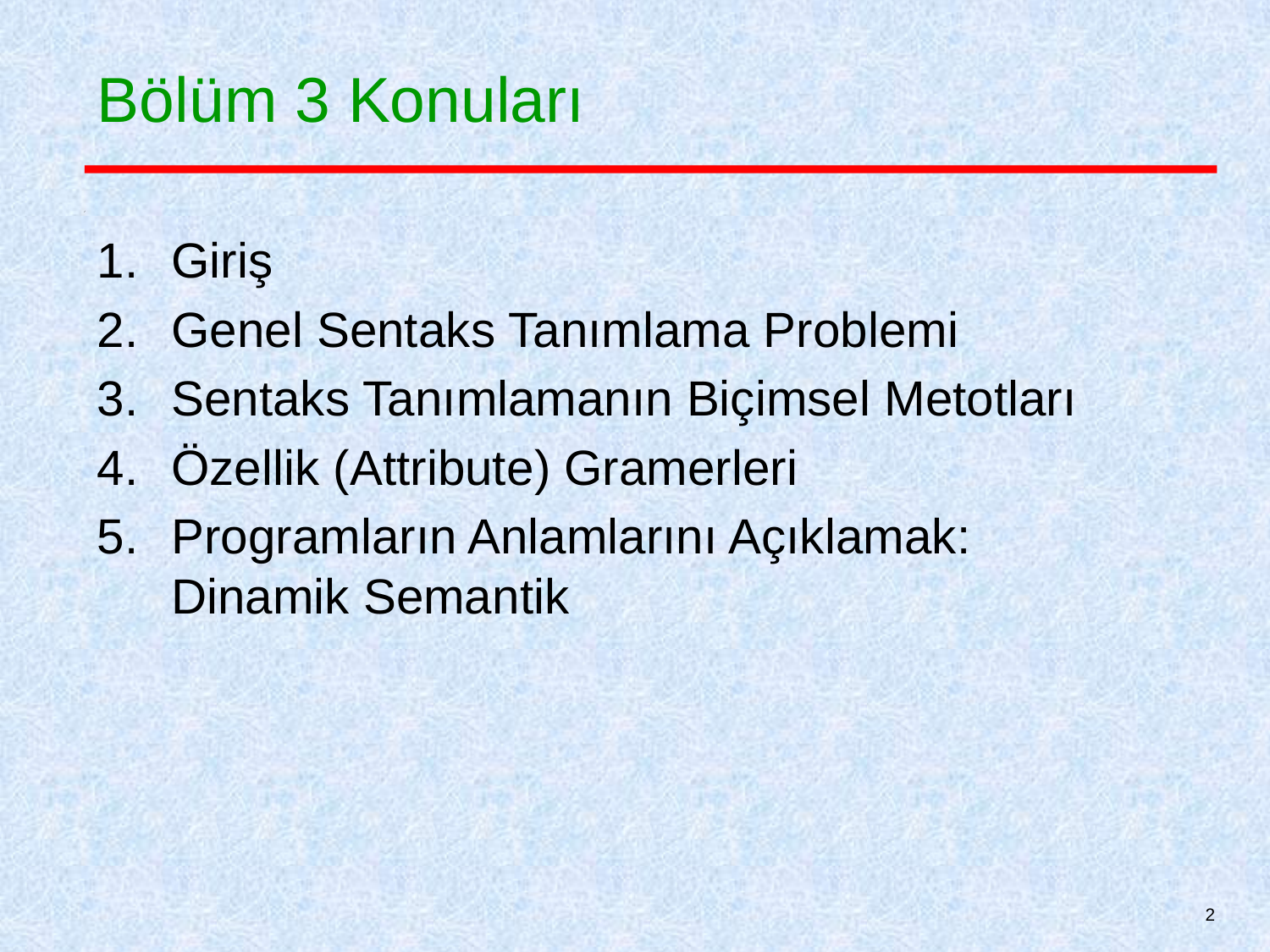

# Bölüm 3 Konuları
Giriş
Genel Sentaks Tanımlama Problemi
Sentaks Tanımlamanın Biçimsel Metotları
Özellik (Attribute) Gramerleri
Programların Anlamlarını Açıklamak:    Dinamik Semantik
2